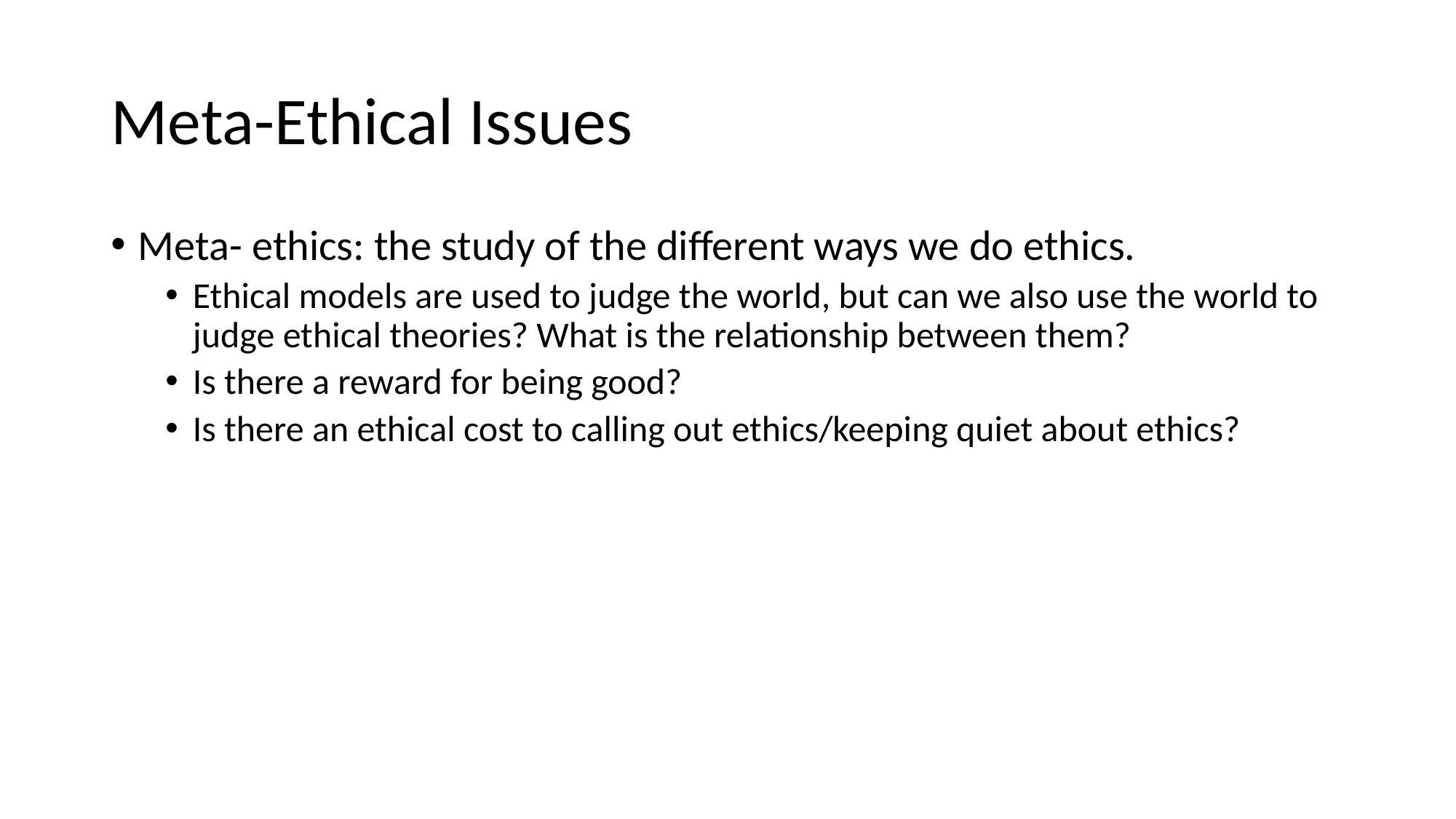

# Meta-Ethical Issues
Meta- ethics: the study of the different ways we do ethics.
Ethical models are used to judge the world, but can we also use the world to judge ethical theories? What is the relationship between them?
Is there a reward for being good?
Is there an ethical cost to calling out ethics/keeping quiet about ethics?